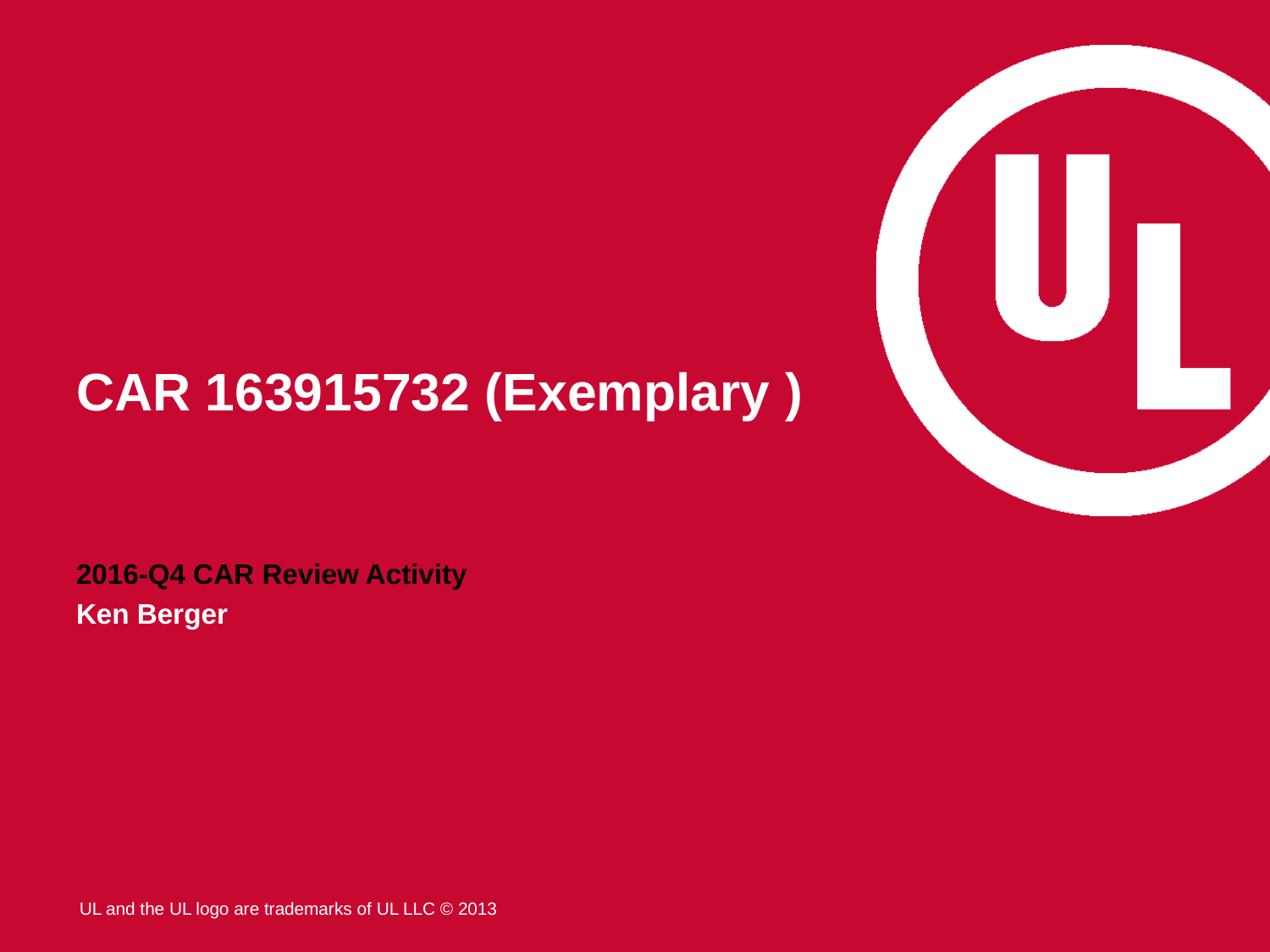

# CAR 163915732 (Exemplary )
2016-Q4 CAR Review Activity
Ken Berger